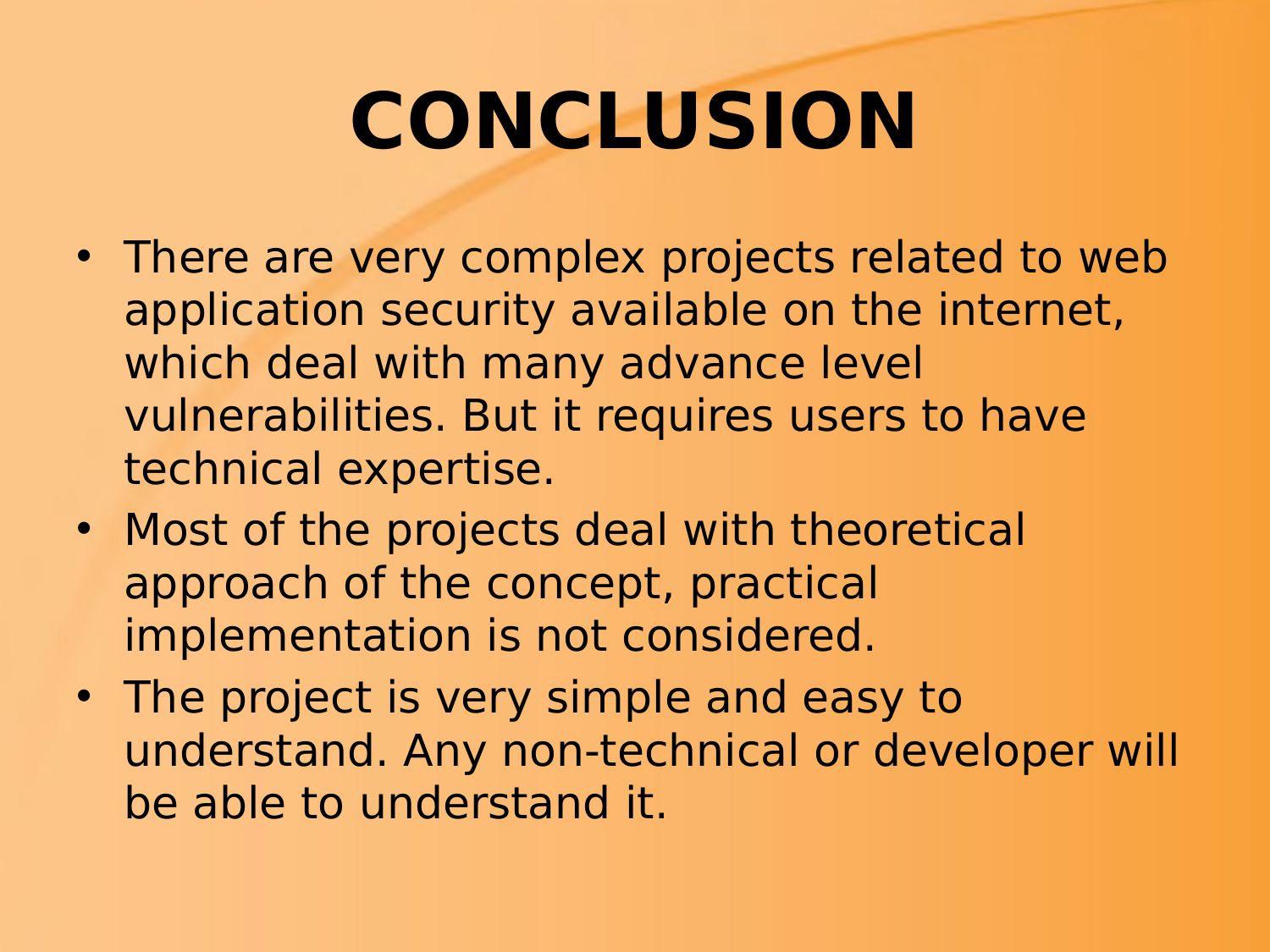

# CONCLUSION
There are very complex projects related to web application security available on the internet, which deal with many advance level vulnerabilities. But it requires users to have technical expertise.
Most of the projects deal with theoretical approach of the concept, practical implementation is not considered.
The project is very simple and easy to understand. Any non-technical or developer will be able to understand it.